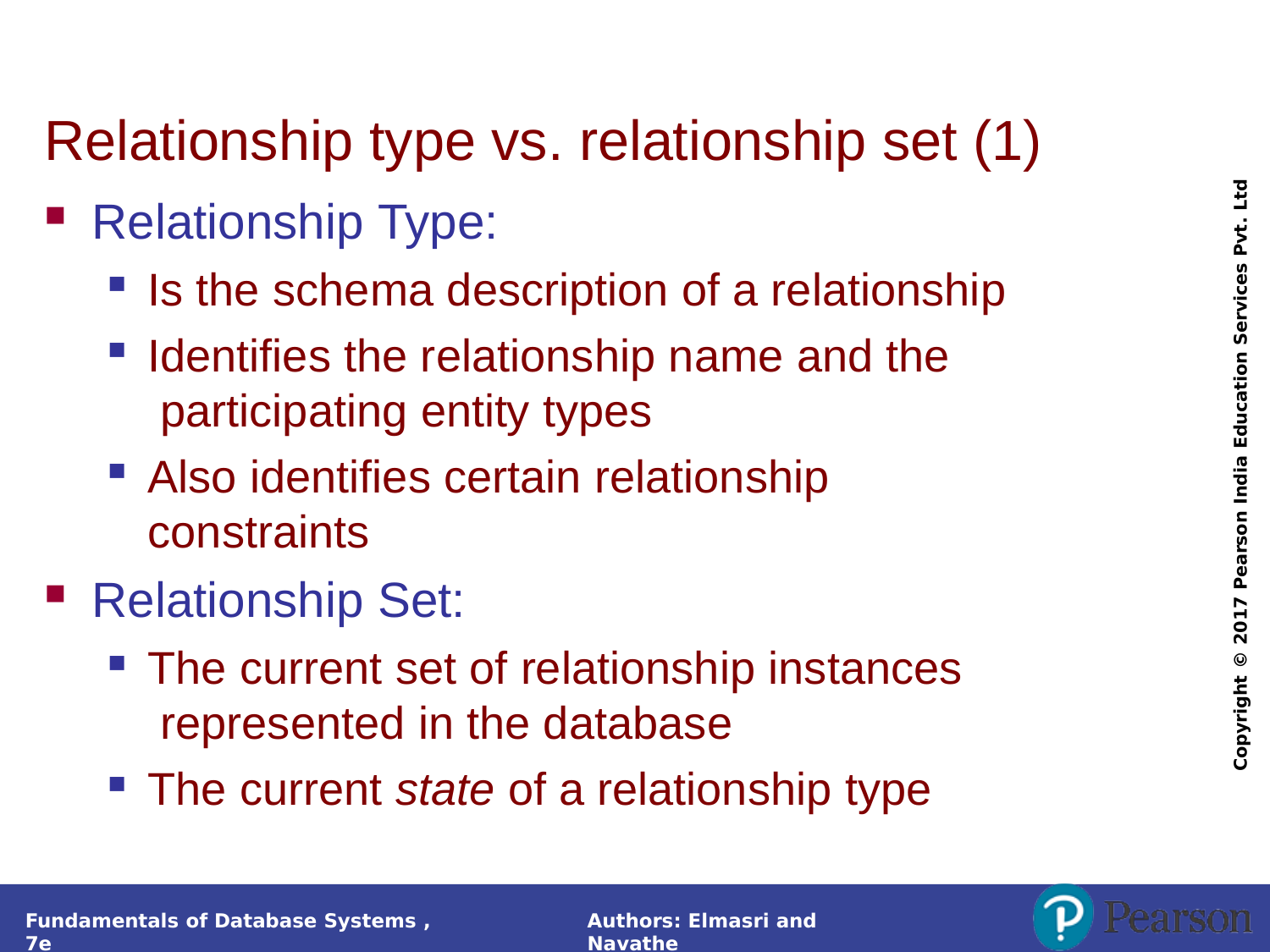

# Relationship type vs. relationship set (1)
Copyright © 2017 Pearson India Education Services Pvt. Ltd
Relationship Type:
Is the schema description of a relationship
Identifies the relationship name and the  participating entity types
Also identifies certain relationship constraints
Relationship Set:
The current set of relationship instances  represented in the database
The current state of a relationship type
Authors: Elmasri and Navathe
Fundamentals of Database Systems , 7e